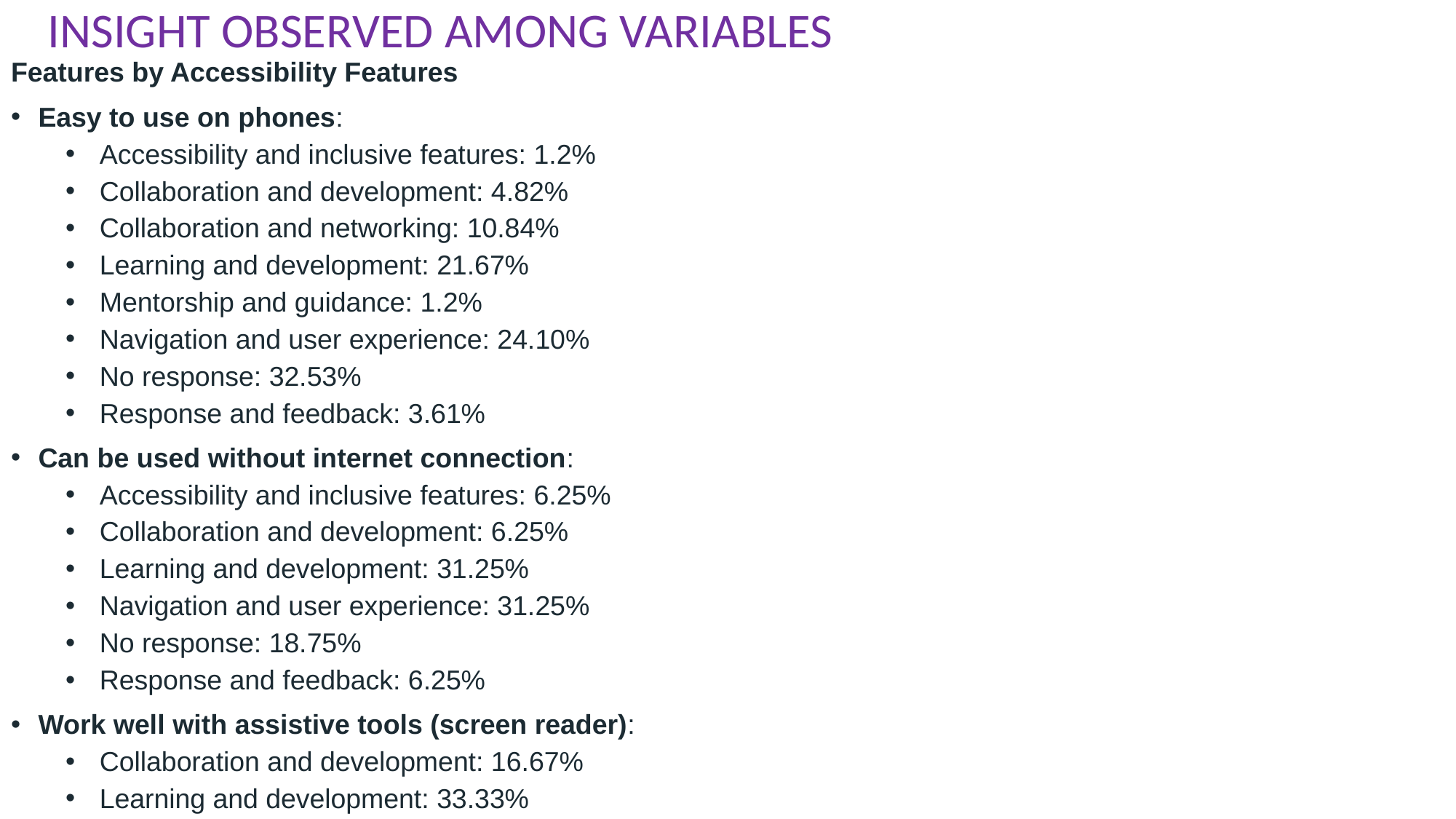

# INSIGHT OBSERVED AMONG VARIABLES
Features by Accessibility Features
Easy to use on phones:
Accessibility and inclusive features: 1.2%
Collaboration and development: 4.82%
Collaboration and networking: 10.84%
Learning and development: 21.67%
Mentorship and guidance: 1.2%
Navigation and user experience: 24.10%
No response: 32.53%
Response and feedback: 3.61%
Can be used without internet connection:
Accessibility and inclusive features: 6.25%
Collaboration and development: 6.25%
Learning and development: 31.25%
Navigation and user experience: 31.25%
No response: 18.75%
Response and feedback: 6.25%
Work well with assistive tools (screen reader):
Collaboration and development: 16.67%
Learning and development: 33.33%